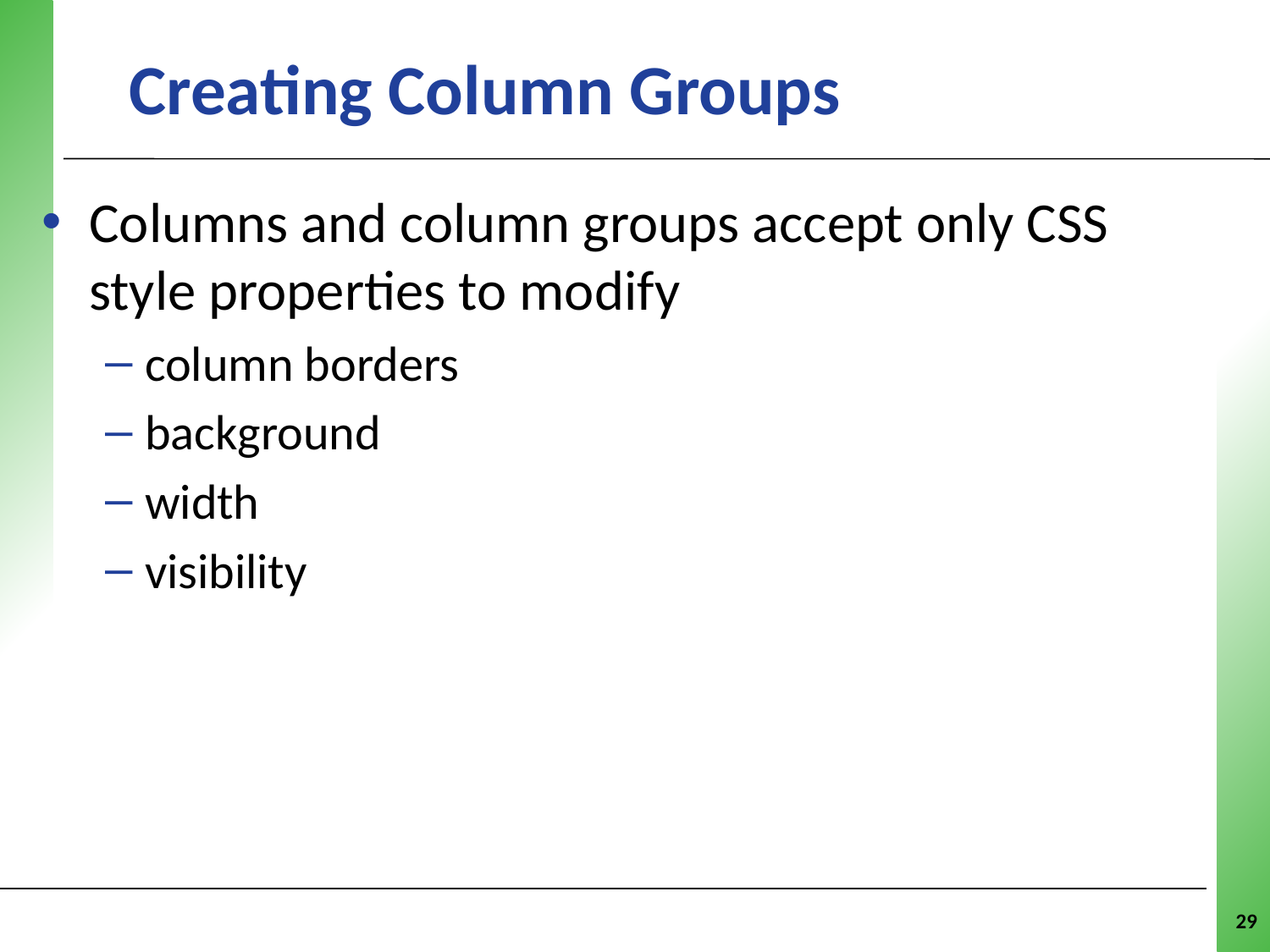

Creating Column Groups
Columns and column groups accept only CSS style properties to modify
column borders
background
width
visibility

29